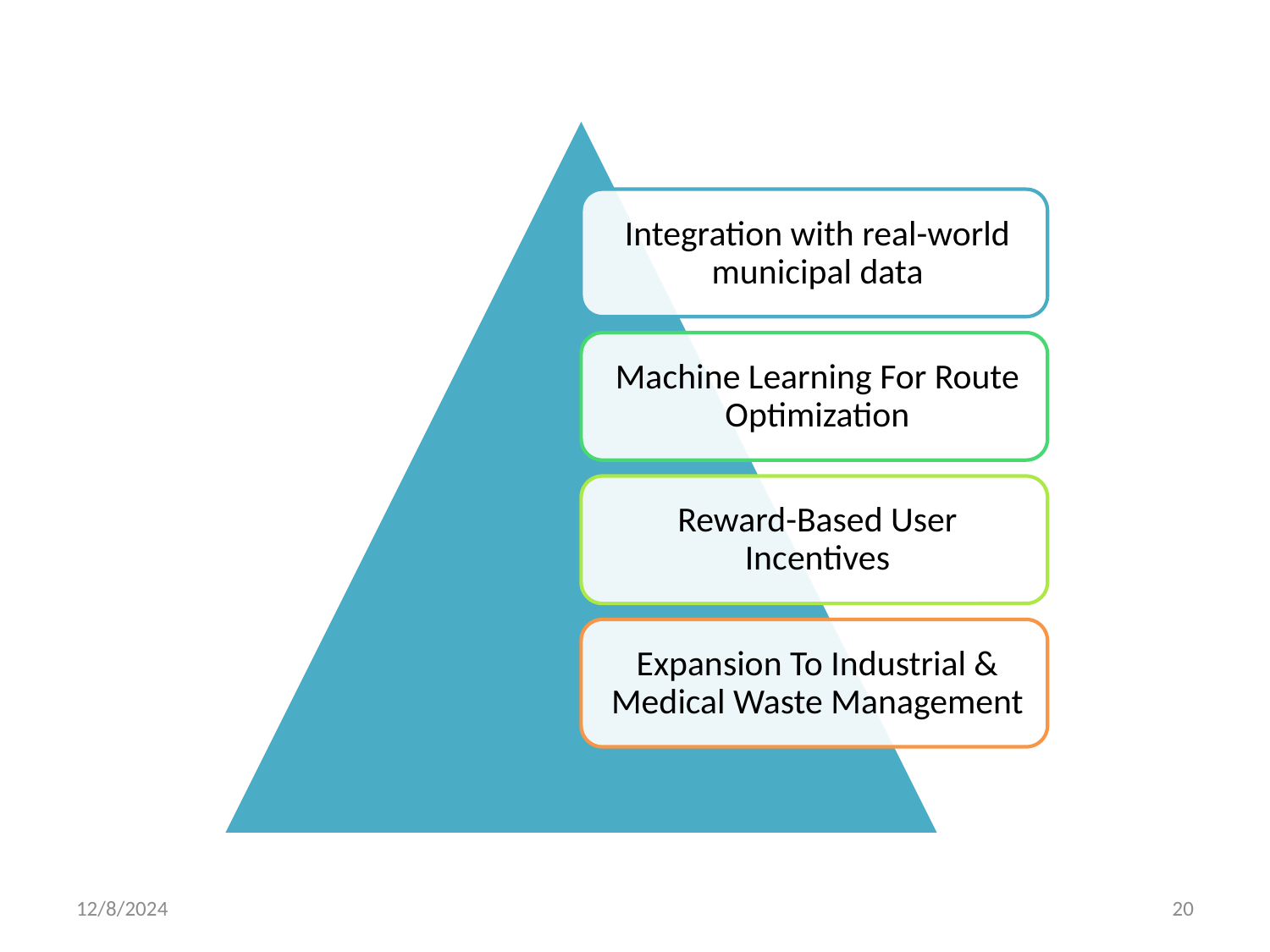

Integration with real-world municipal data
Machine Learning For Route Optimization
Reward-Based User Incentives
Expansion To Industrial & Medical Waste Management
12/8/2024
20